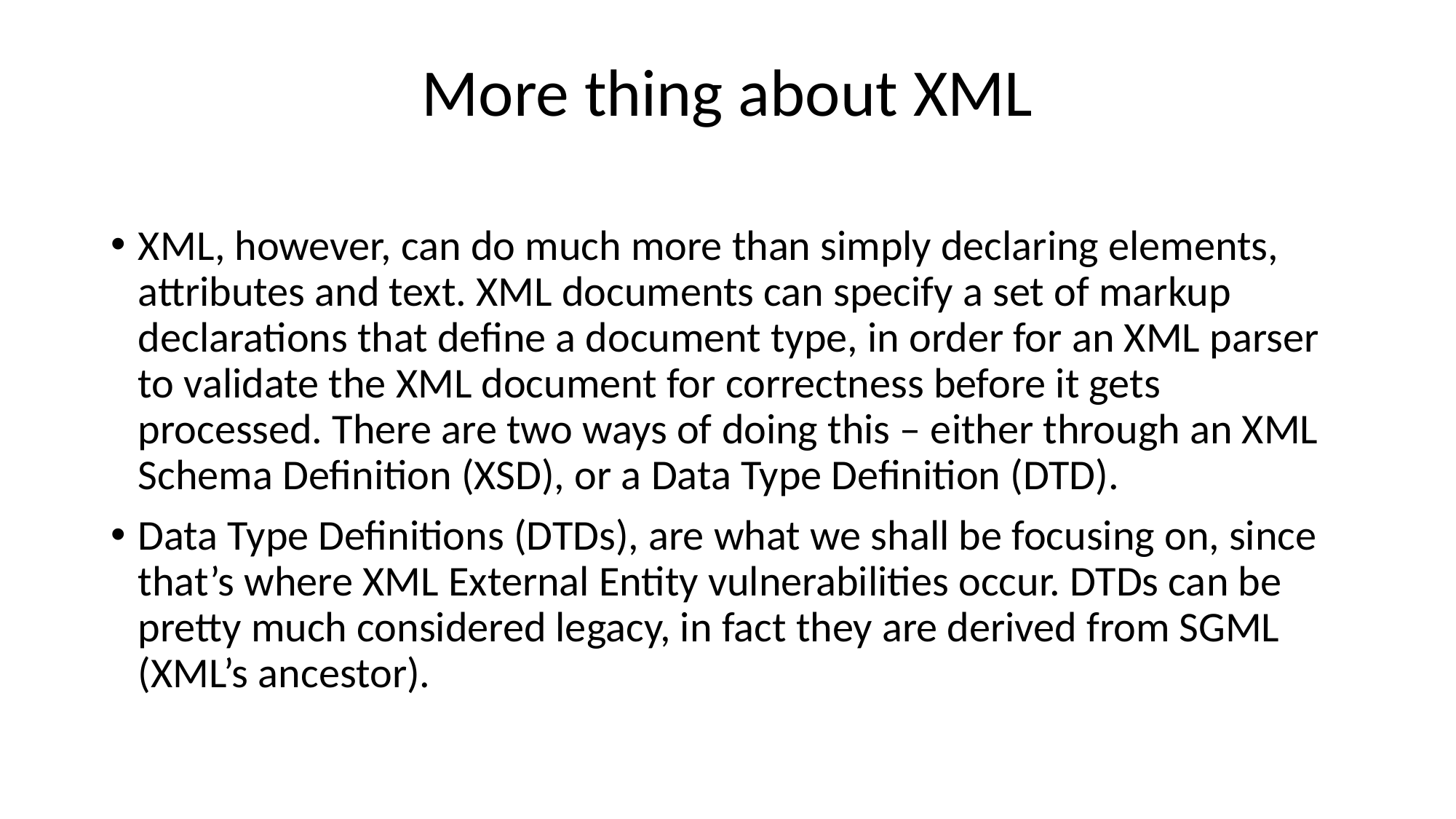

# More thing about XML
XML, however, can do much more than simply declaring elements, attributes and text. XML documents can specify a set of markup declarations that define a document type, in order for an XML parser to validate the XML document for correctness before it gets processed. There are two ways of doing this – either through an XML Schema Definition (XSD), or a Data Type Definition (DTD).
Data Type Definitions (DTDs), are what we shall be focusing on, since that’s where XML External Entity vulnerabilities occur. DTDs can be pretty much considered legacy, in fact they are derived from SGML (XML’s ancestor).